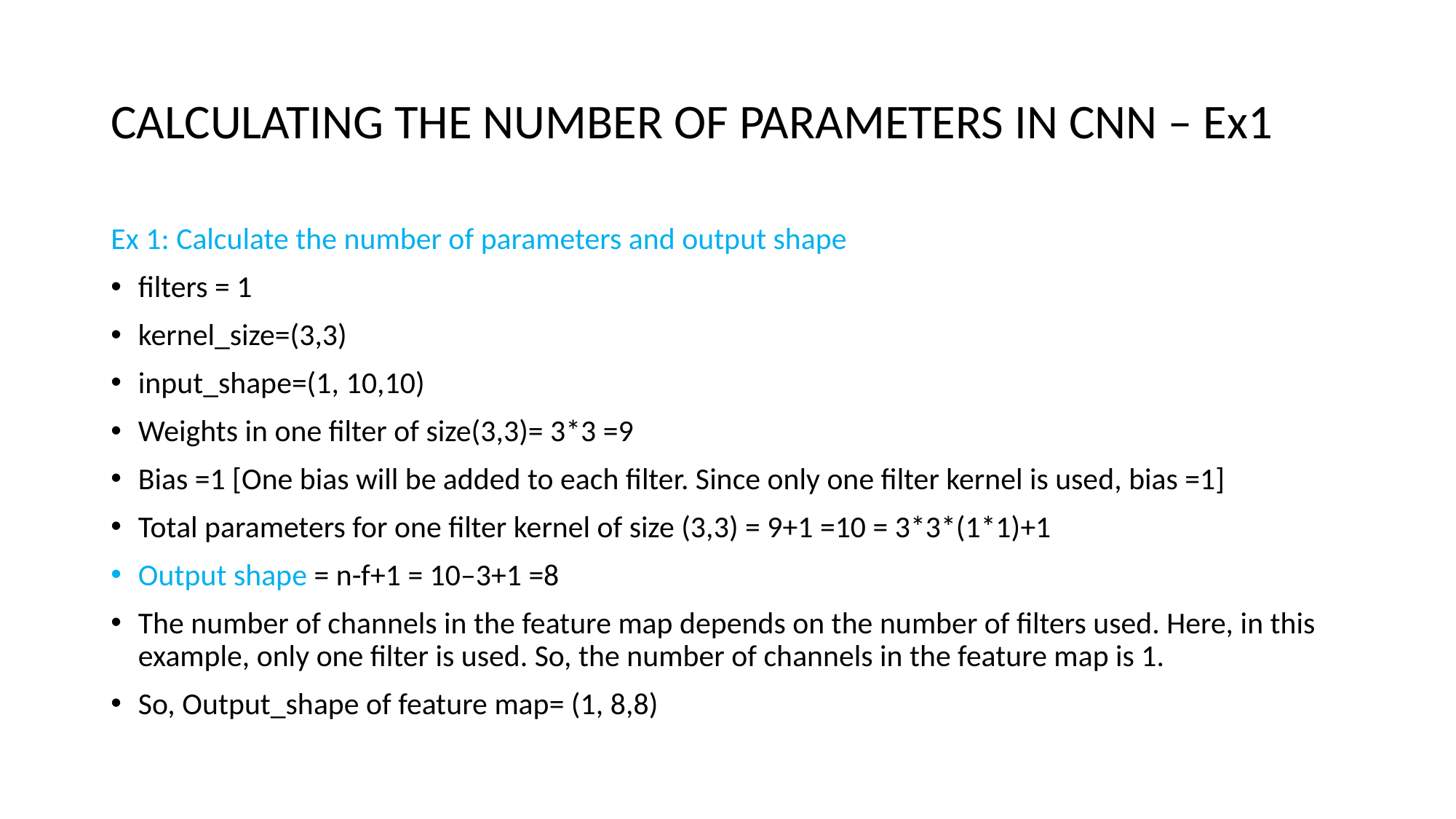

# CALCULATING THE NUMBER OF PARAMETERS IN CNN – Ex1
Ex 1: Calculate the number of parameters and output shape
filters = 1
kernel_size=(3,3)
input_shape=(1, 10,10)
Weights in one filter of size(3,3)= 3*3 =9
Bias =1 [One bias will be added to each filter. Since only one filter kernel is used, bias =1]
Total parameters for one filter kernel of size (3,3) = 9+1 =10 = 3*3*(1*1)+1
Output shape = n-f+1 = 10–3+1 =8
The number of channels in the feature map depends on the number of filters used. Here, in this example, only one filter is used. So, the number of channels in the feature map is 1.
So, Output_shape of feature map= (1, 8,8)